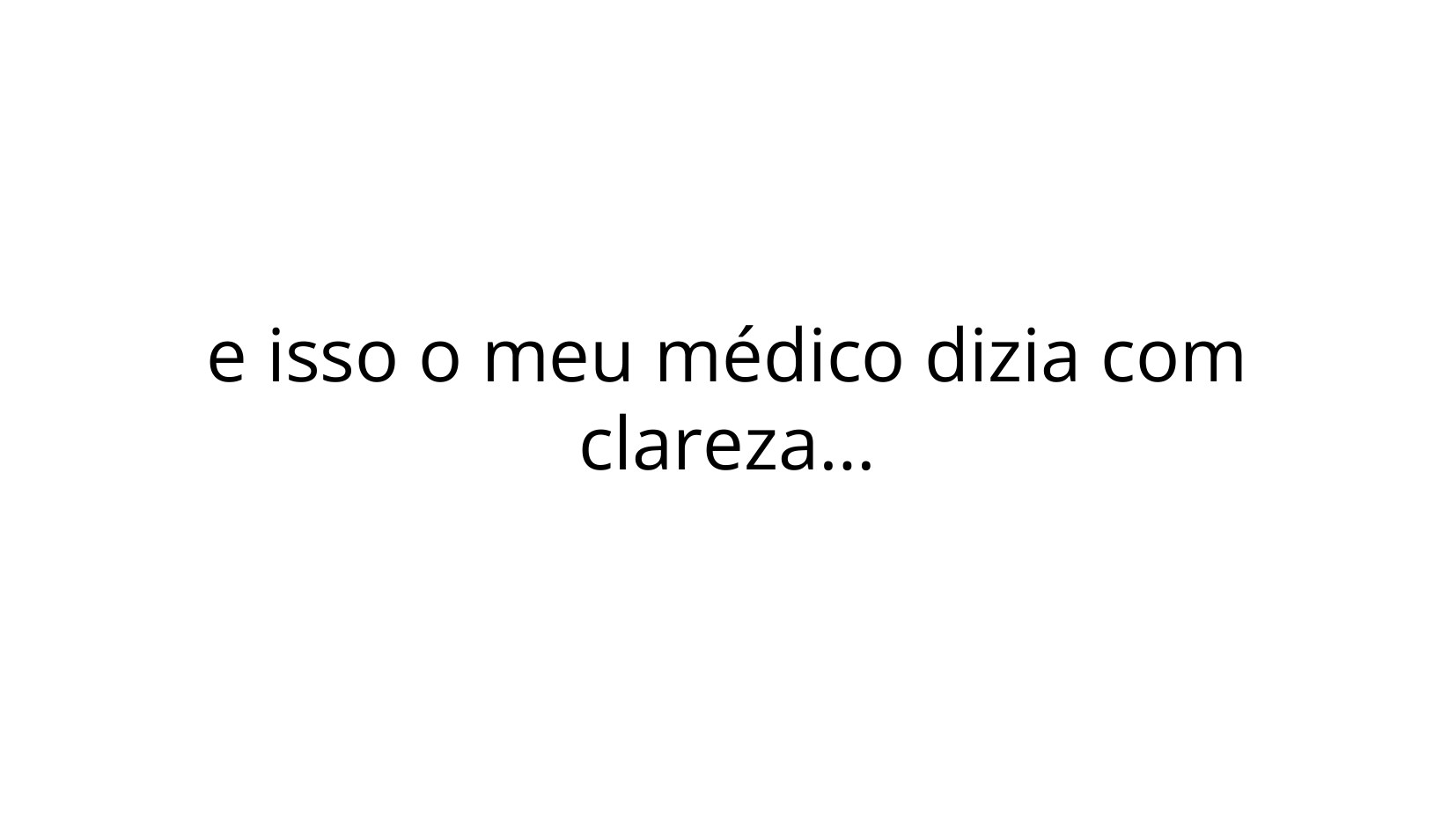

e isso o meu médico dizia com clareza…